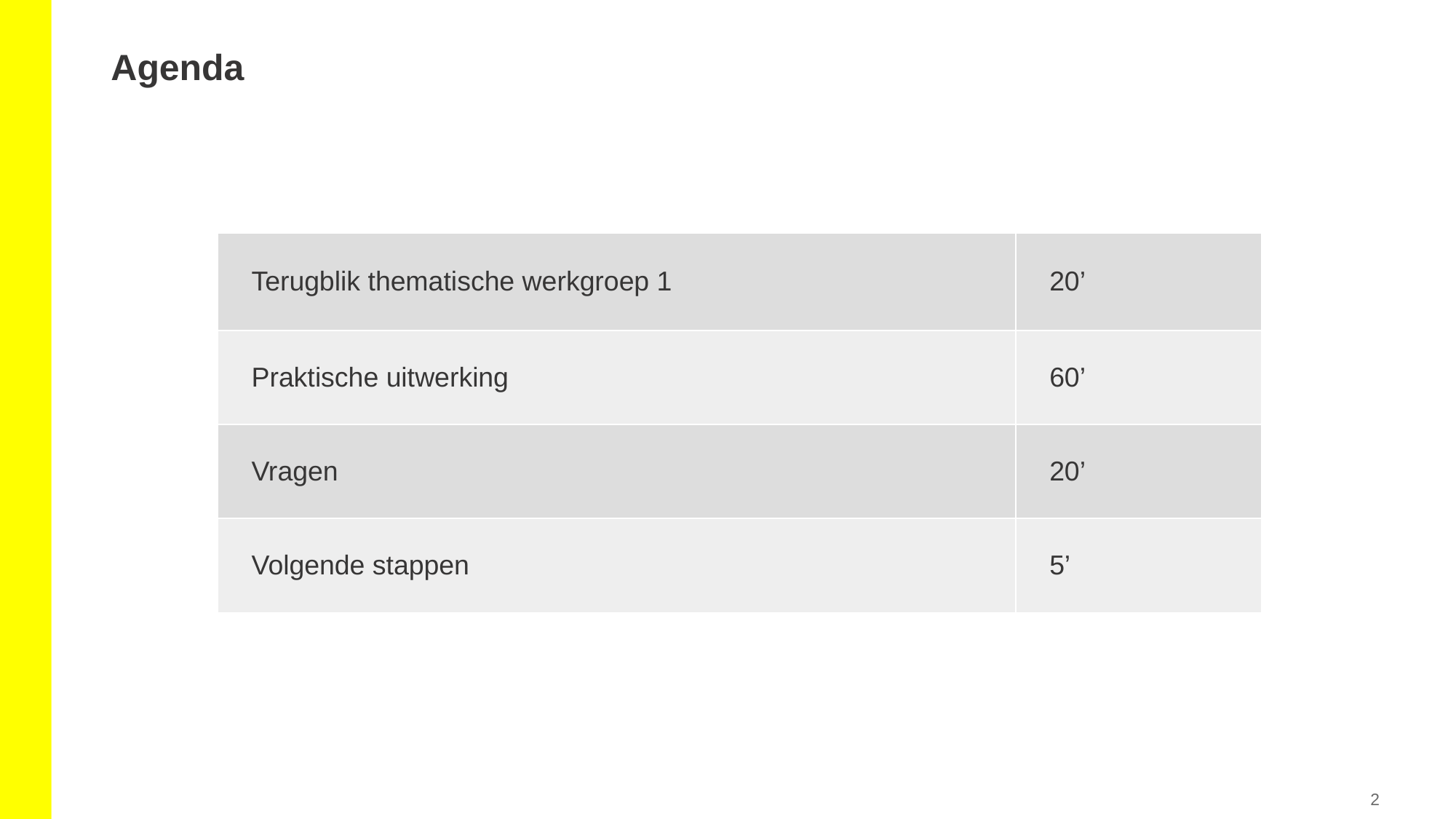

# Agenda
| Terugblik thematische werkgroep 1 | 20’ |
| --- | --- |
| Praktische uitwerking | 60’ |
| Vragen | 20’ |
| Volgende stappen | 5’ |
2